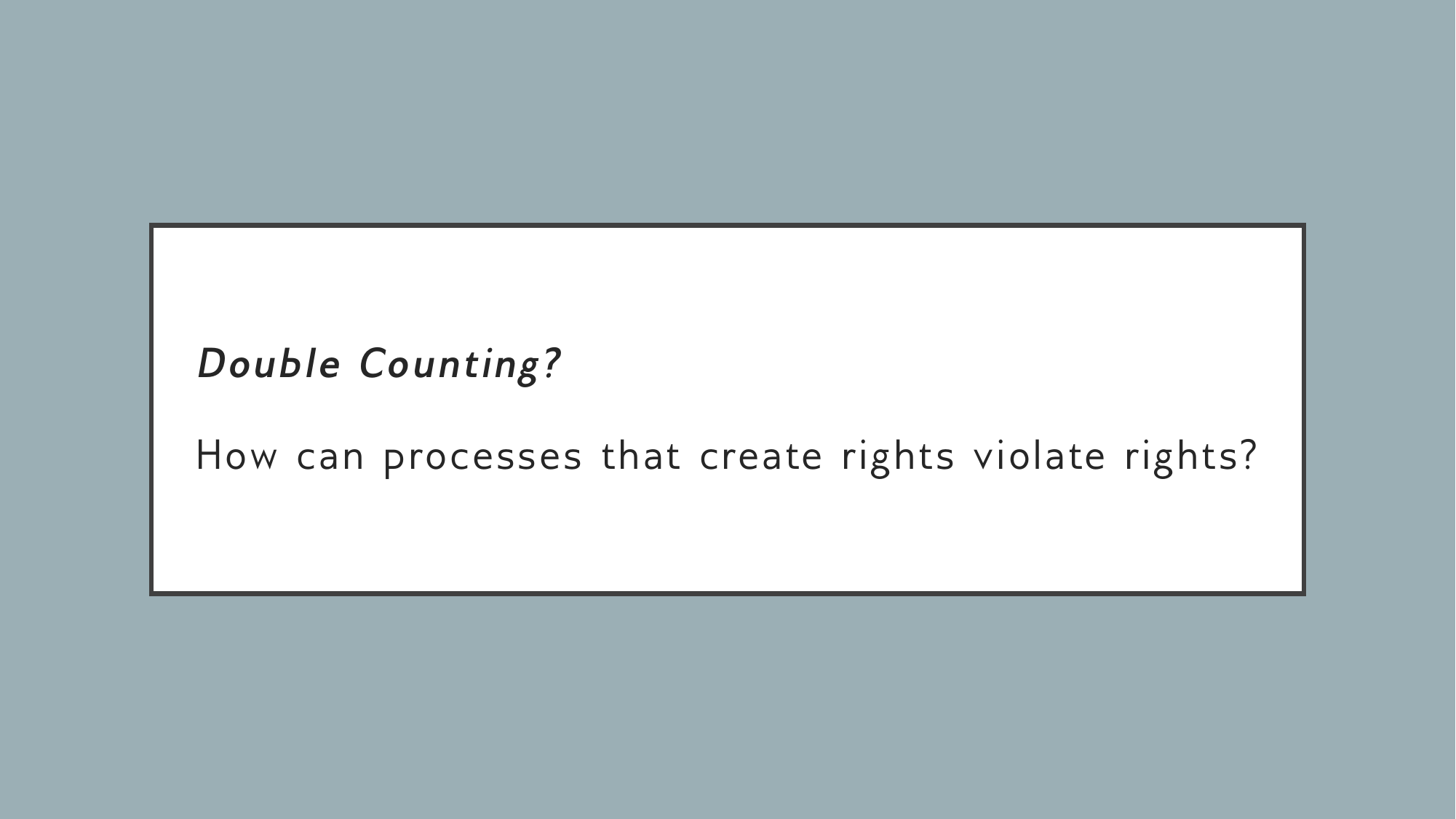

# Double Counting? How can processes that create rights violate rights?